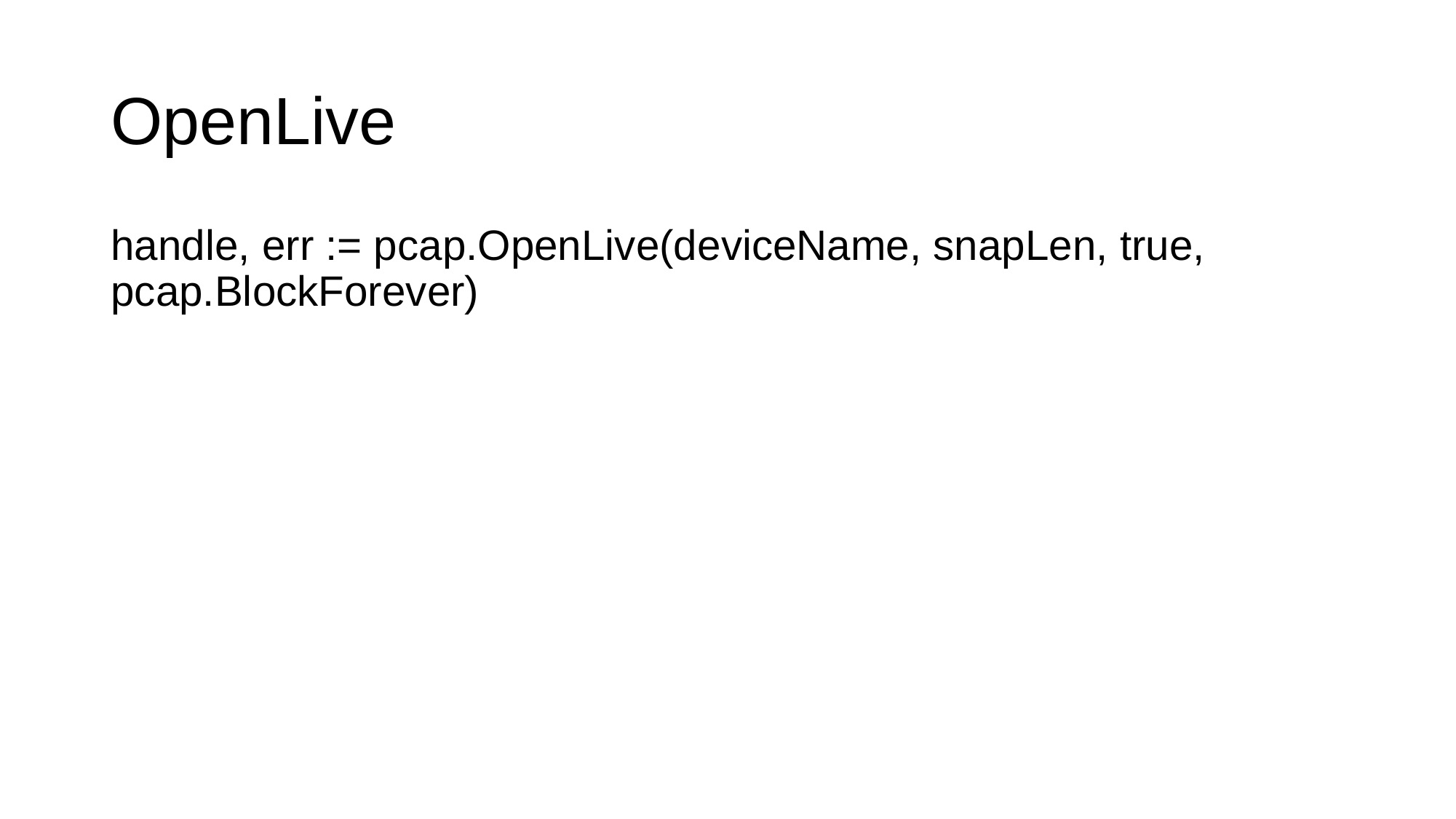

# OpenLive
handle, err := pcap.OpenLive(deviceName, snapLen, true, pcap.BlockForever)